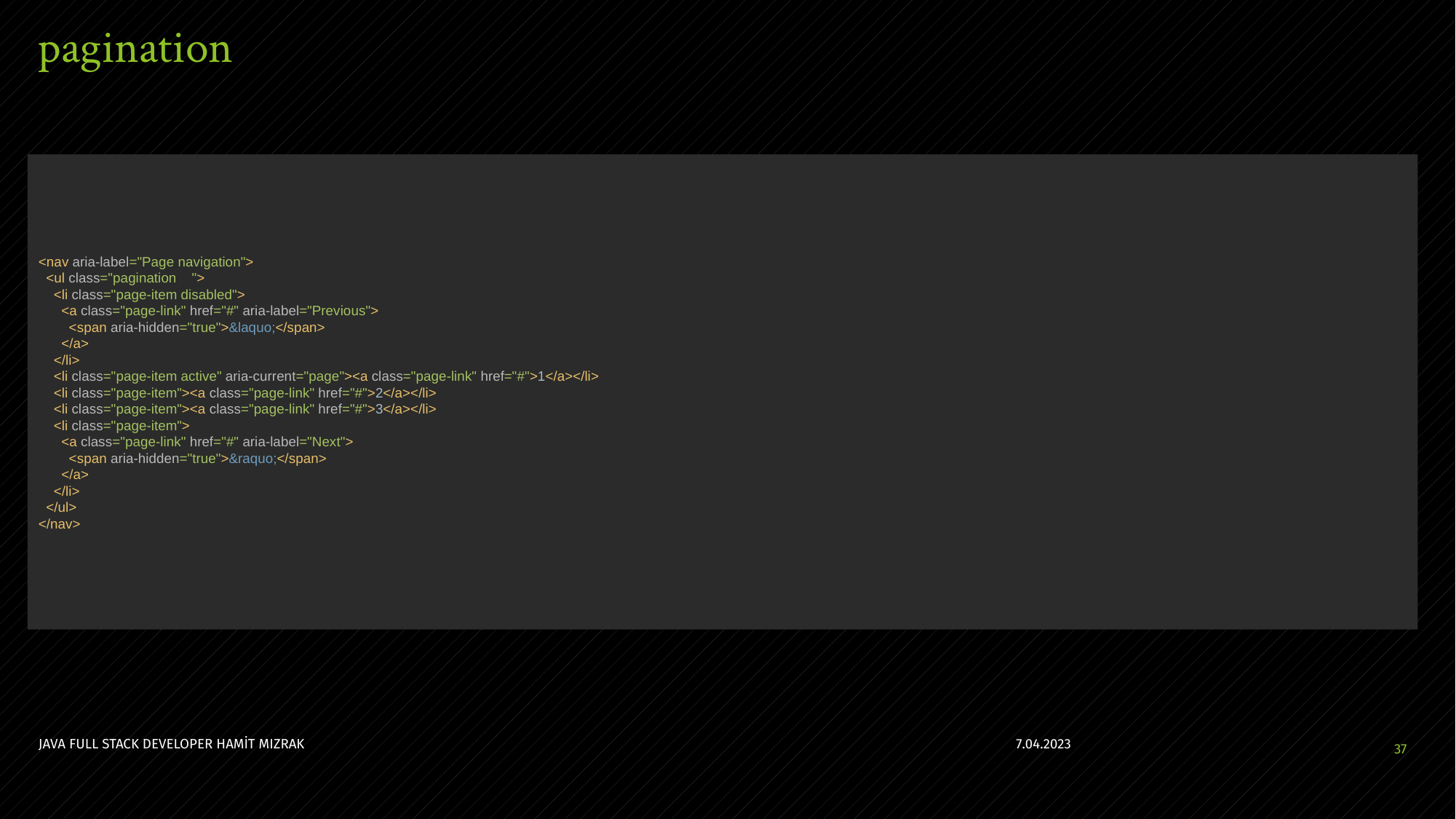

# pagination
<nav aria-label="Page navigation">
  <ul class="pagination    ">
    <li class="page-item disabled">
      <a class="page-link" href="#" aria-label="Previous">
        <span aria-hidden="true">&laquo;</span>
      </a>
    </li>
    <li class="page-item active" aria-current="page"><a class="page-link" href="#">1</a></li>
    <li class="page-item"><a class="page-link" href="#">2</a></li>
    <li class="page-item"><a class="page-link" href="#">3</a></li>
    <li class="page-item">
      <a class="page-link" href="#" aria-label="Next">
        <span aria-hidden="true">&raquo;</span>
      </a>
    </li>
  </ul>
</nav>
JAVA FULL STACK DEVELOPER HAMİT MIZRAK
7.04.2023
37